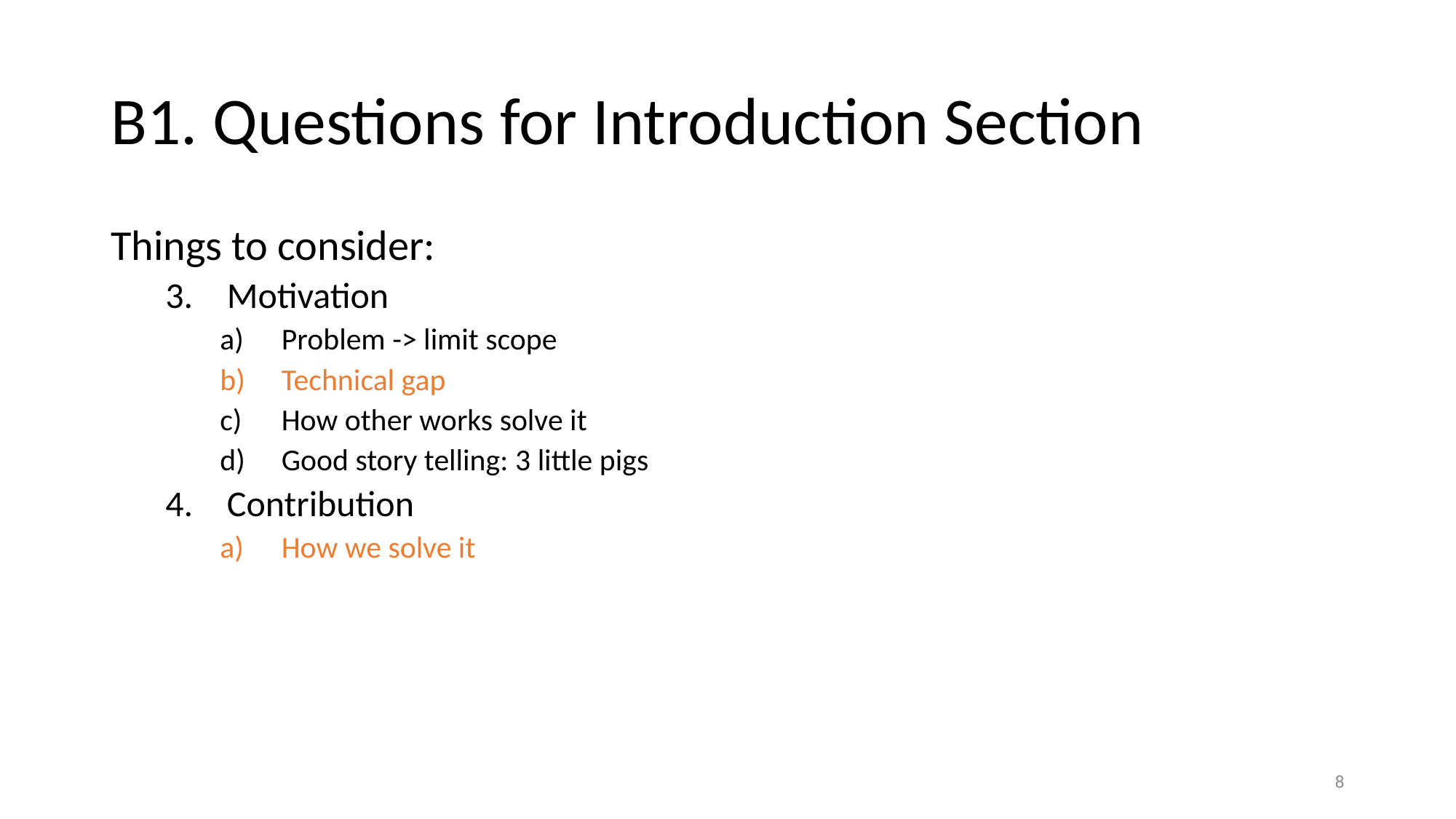

# B1. Questions for Introduction Section
Things to consider:
Motivation
Problem -> limit scope
Technical gap
How other works solve it
Good story telling: 3 little pigs
Contribution
How we solve it
8